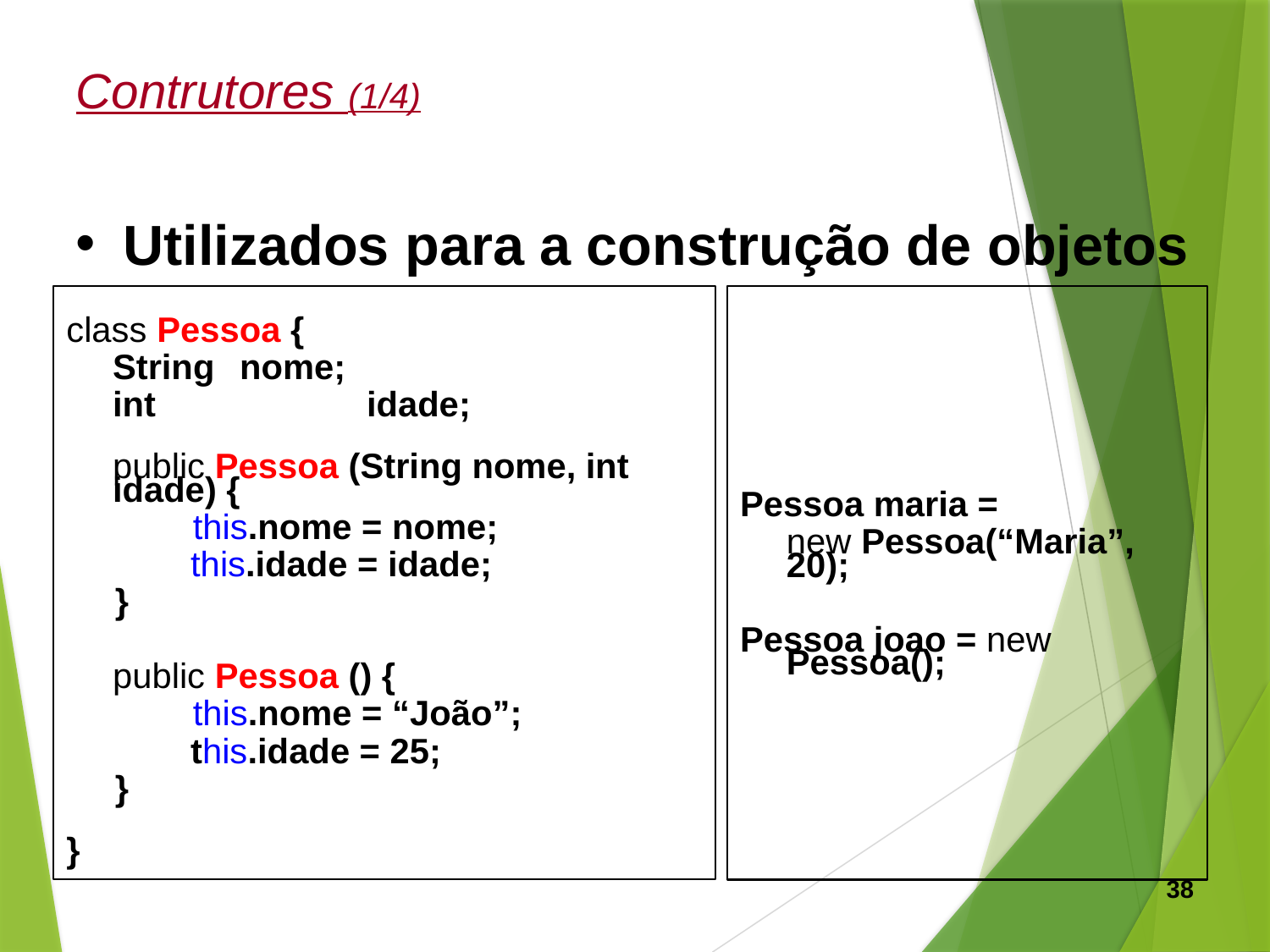

Contrutores (1/4)
Utilizados para a construção de objetos

class Pessoa {
	String 	nome;
	int		idade;

	public Pessoa (String nome, int idade) {
             this.nome = nome;
	        this.idade = idade;
     }

	public Pessoa () {
             this.nome = “João”;
	        this.idade = 25;
     }

}

Pessoa maria =
	new Pessoa(“Maria”, 20);

Pessoa joao = new Pessoa();

38